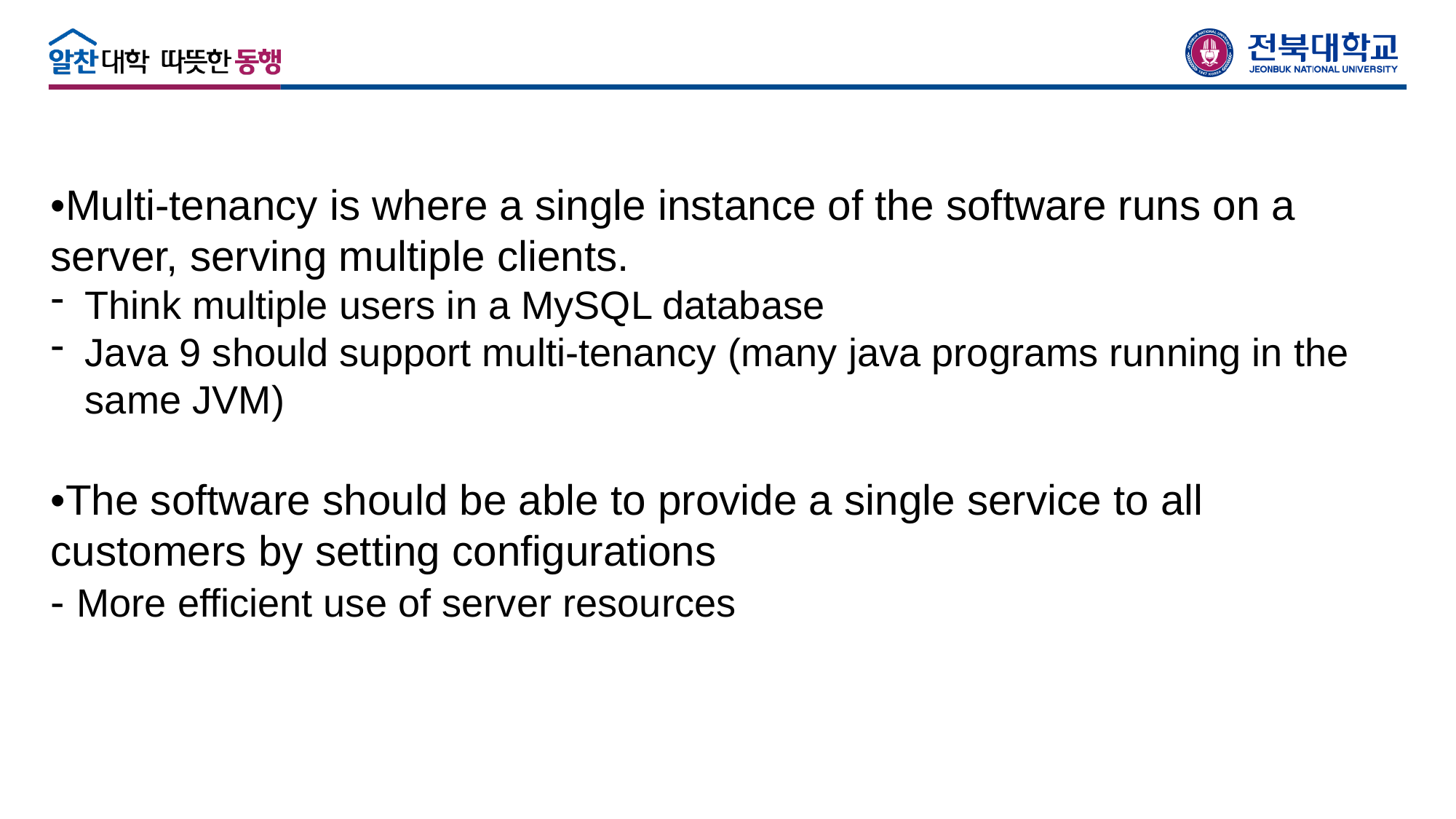

•Multi-tenancy is where a single instance of the software runs on a server, serving multiple clients.
Think multiple users in a MySQL database
Java 9 should support multi-tenancy (many java programs running in the same JVM)

•The software should be able to provide a single service to all customers by setting configurations
- More efficient use of server resources